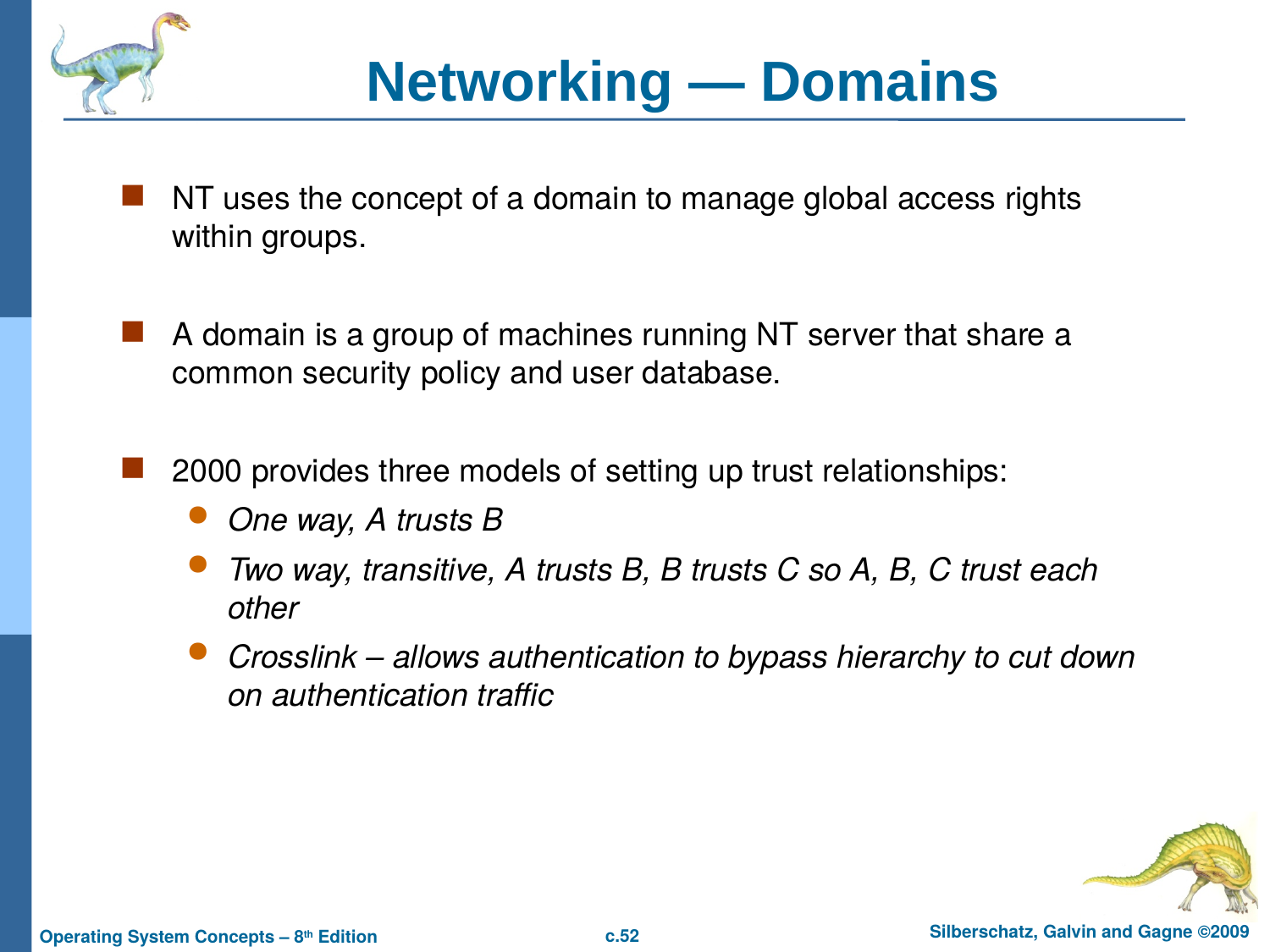

# Networking — Domains
NT uses the concept of a domain to manage global access rights within groups.

A domain is a group of machines running NT server that share a common security policy and user database.

2000 provides three models of setting up trust relationships:
One way, A trusts B
Two way, transitive, A trusts B, B trusts C so A, B, C trust each other
Crosslink – allows authentication to bypass hierarchy to cut down on authentication traffic